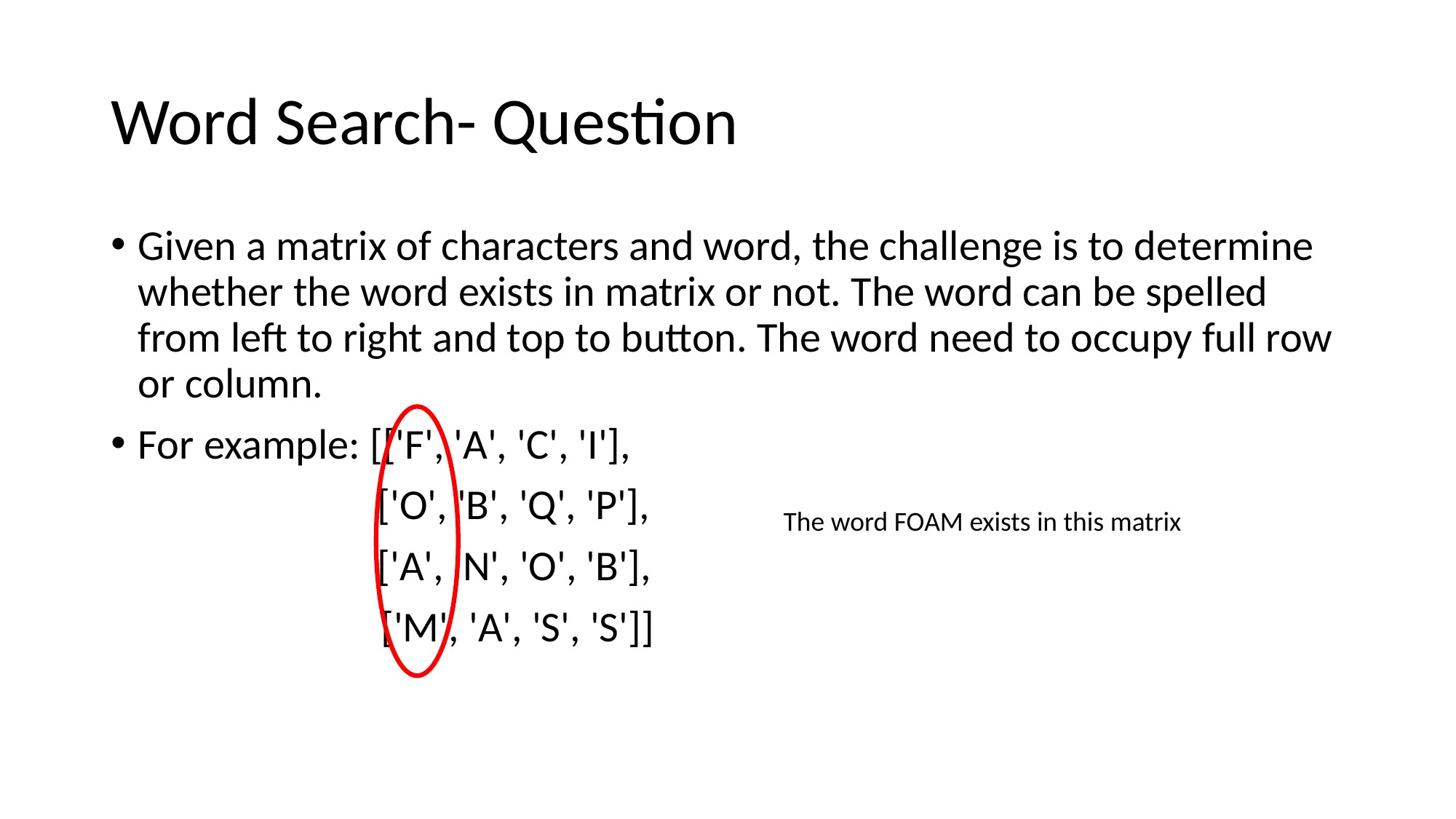

# Word Search- Question
Given a matrix of characters and word, the challenge is to determine whether the word exists in matrix or not. The word can be spelled  from left to right and top to button. The word need to occupy full row or column.
For example: [['F', 'A', 'C', 'I'],
		     ['O', 'B', 'Q', 'P'],
    		     ['A', 'N', 'O', 'B'],
                            ['M', 'A', 'S', 'S']]

The word FOAM exists in this matrix